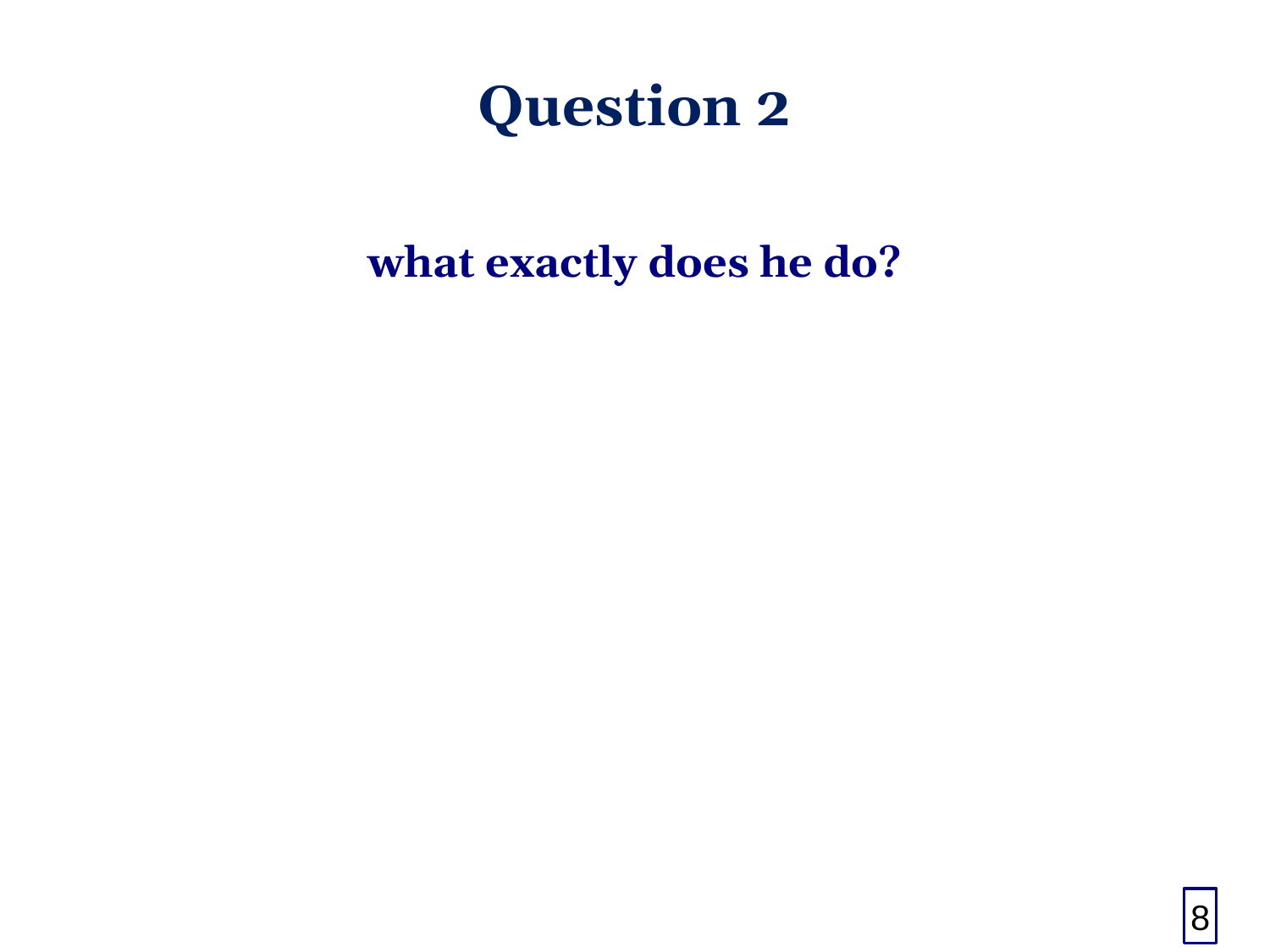

#
Question 2

what exactly does he do?
8